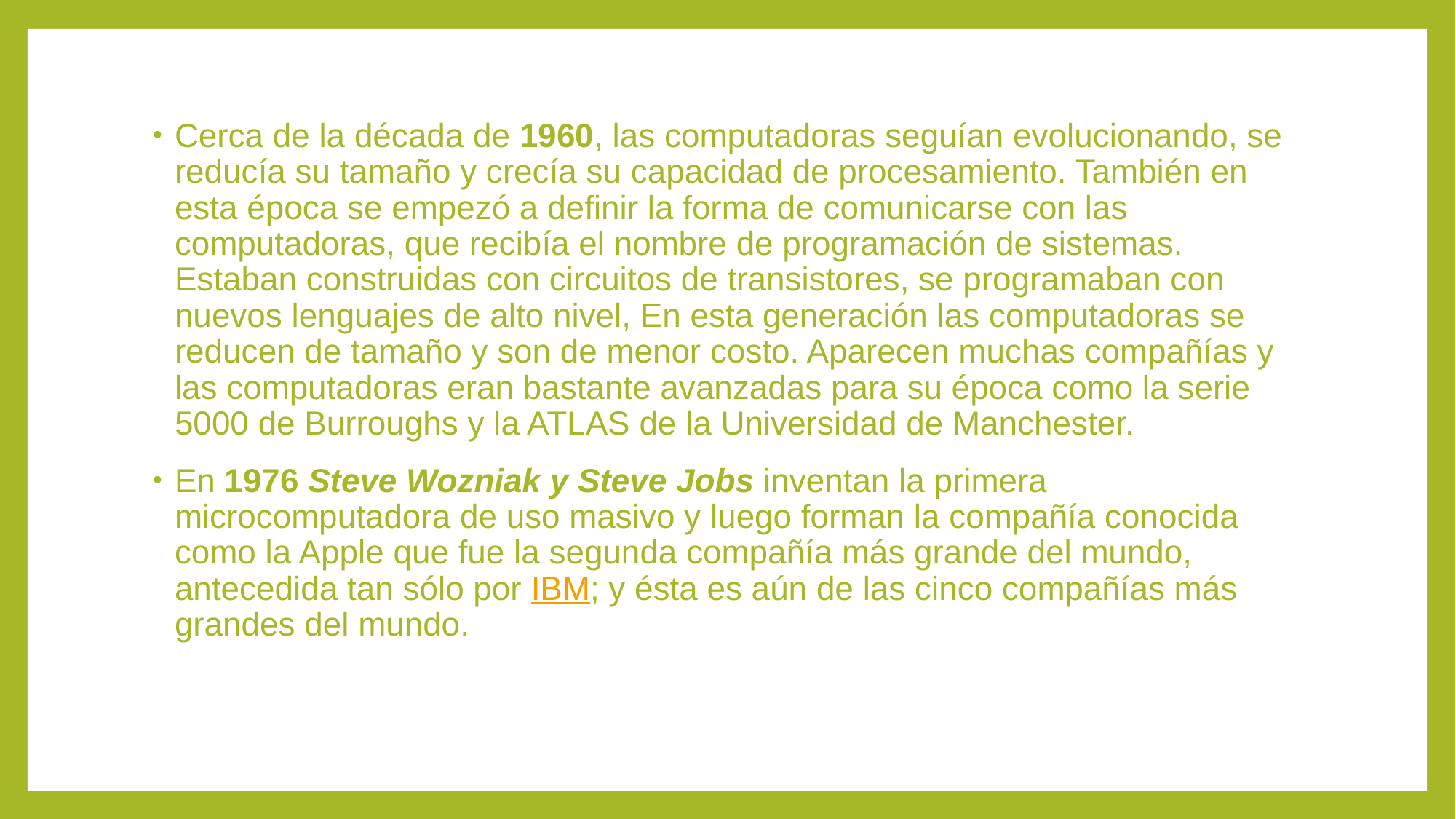

Cerca de la década de 1960, las computadoras seguían evolucionando, se reducía su tamaño y crecía su capacidad de procesamiento. También en esta época se empezó a definir la forma de comunicarse con las computadoras, que recibía el nombre de programación de sistemas. Estaban construidas con circuitos de transistores, se programaban con nuevos lenguajes de alto nivel, En esta generación las computadoras se reducen de tamaño y son de menor costo. Aparecen muchas compañías y las computadoras eran bastante avanzadas para su época como la serie 5000 de Burroughs y la ATLAS de la Universidad de Manchester.
En 1976 Steve Wozniak y Steve Jobs inventan la primera microcomputadora de uso masivo y luego forman la compañía conocida como la Apple que fue la segunda compañía más grande del mundo, antecedida tan sólo por IBM; y ésta es aún de las cinco compañías más grandes del mundo.